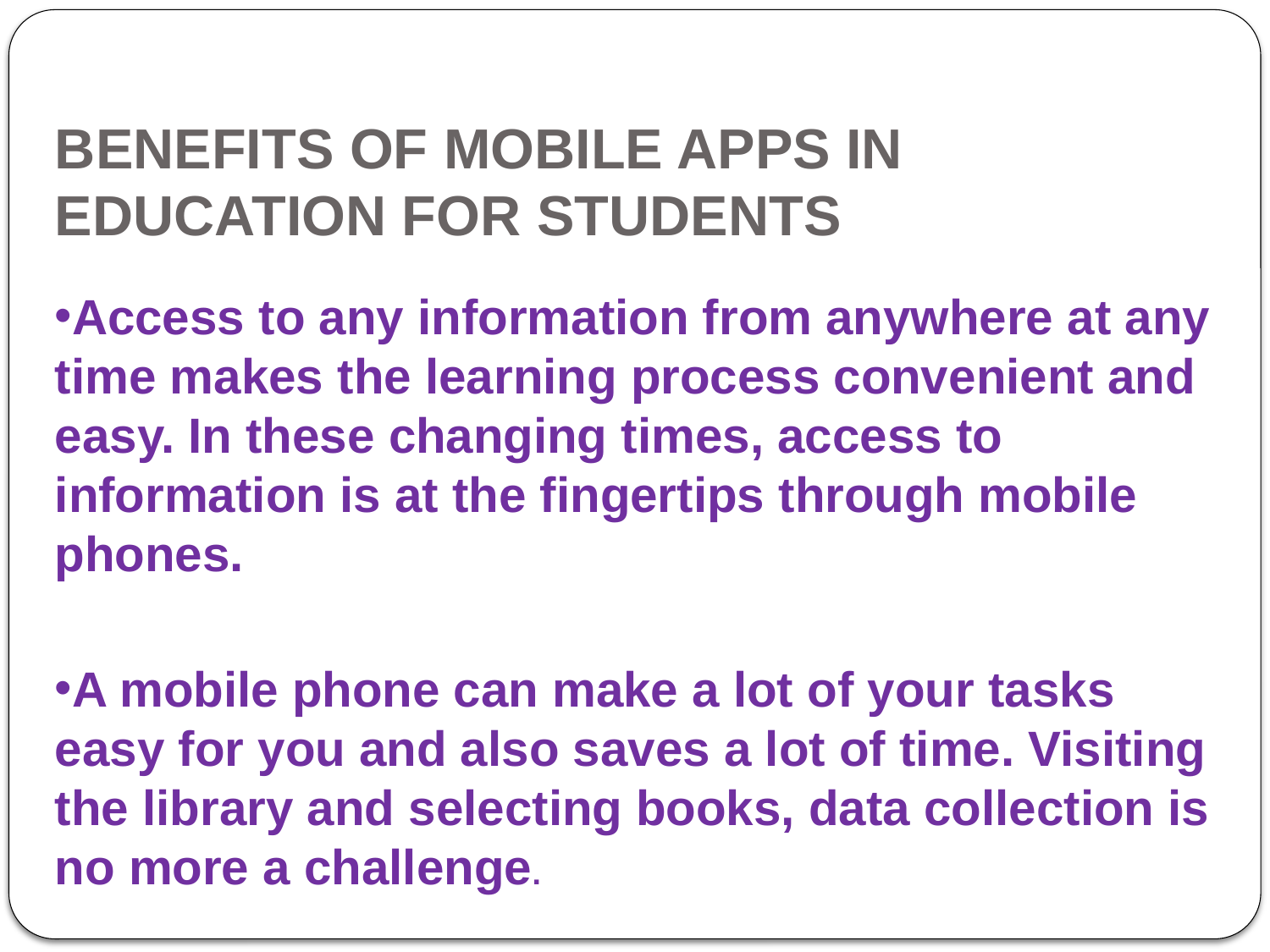

BENEFITS OF MOBILE APPS IN EDUCATION FOR STUDENTS

Access to any information from anywhere at any time makes the learning process convenient and easy. In these changing times, access to information is at the fingertips through mobile phones.

A mobile phone can make a lot of your tasks easy for you and also saves a lot of time. Visiting the library and selecting books, data collection is no more a challenge.